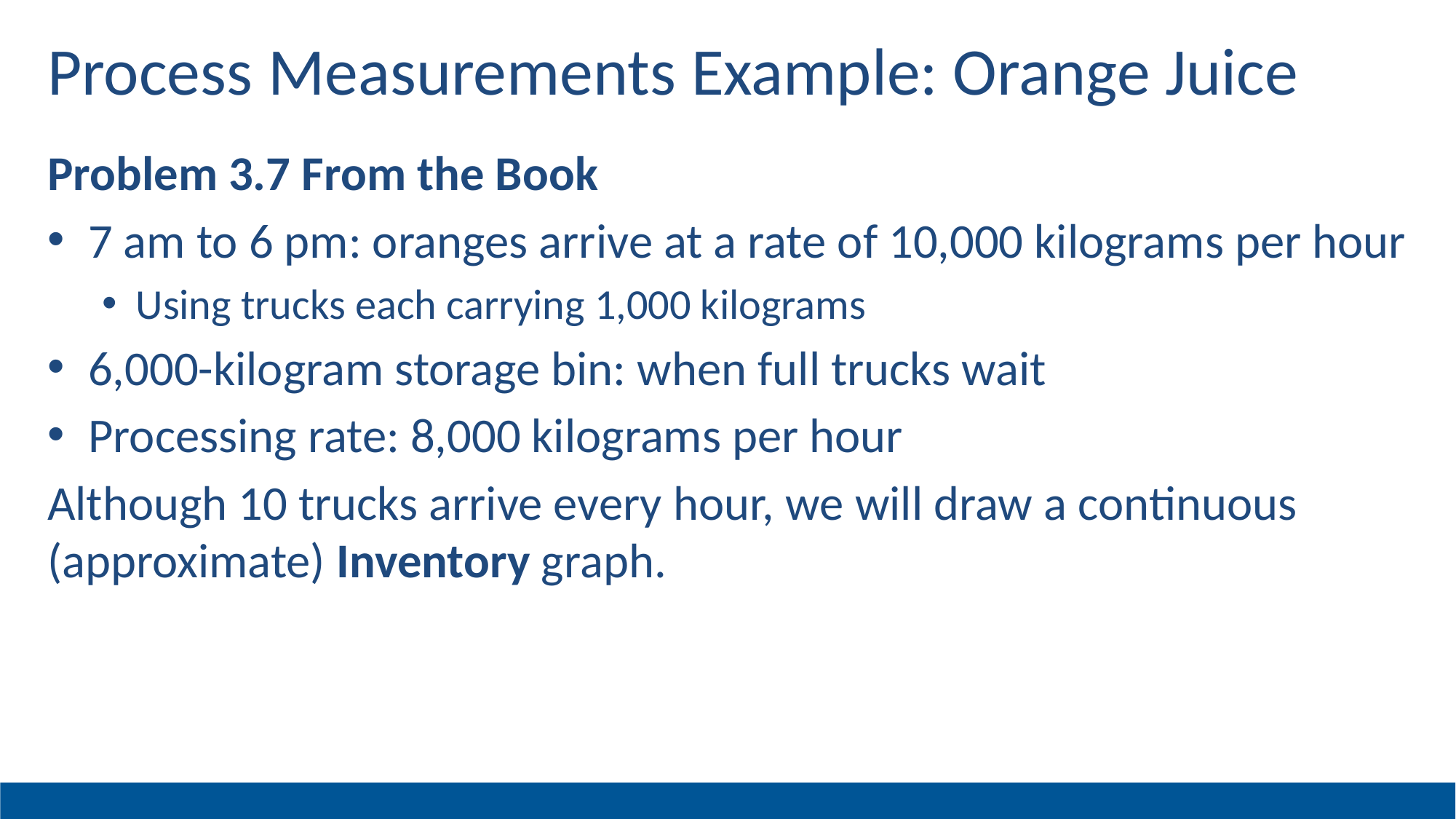

# Process Measurements Example: Orange Juice
Problem 3.7 From the Book
7 am to 6 pm: oranges arrive at a rate of 10,000 kilograms per hour
Using trucks each carrying 1,000 kilograms
6,000-kilogram storage bin: when full trucks wait
Processing rate: 8,000 kilograms per hour
Although 10 trucks arrive every hour, we will draw a continuous (approximate) Inventory graph.